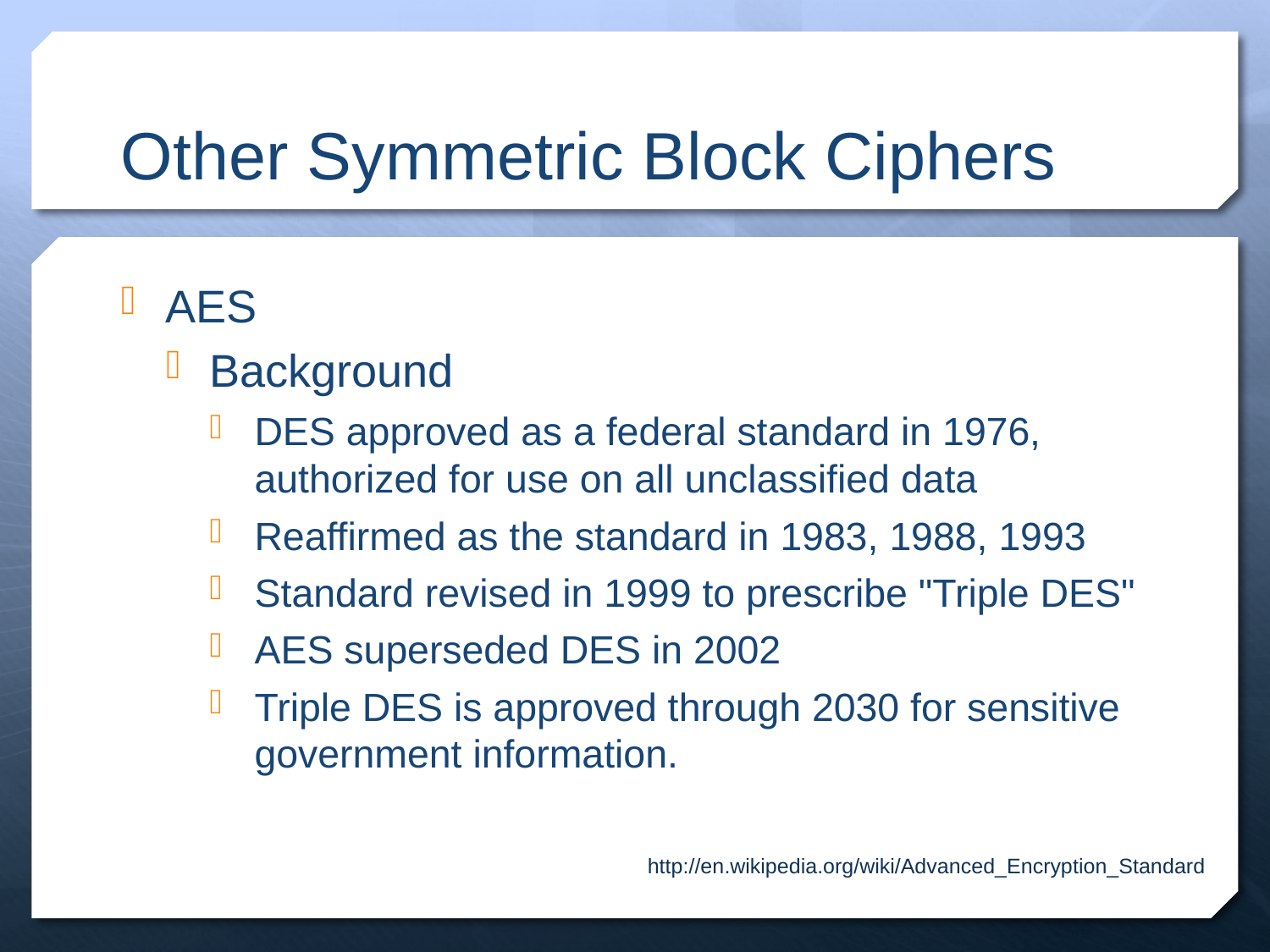

# Other Symmetric Block Ciphers
AES
Background
DES approved as a federal standard in 1976, authorized for use on all unclassified data
Reaffirmed as the standard in 1983, 1988, 1993
Standard revised in 1999 to prescribe "Triple DES"
AES superseded DES in 2002
Triple DES is approved through 2030 for sensitive government information.

http://en.wikipedia.org/wiki/Advanced_Encryption_Standard